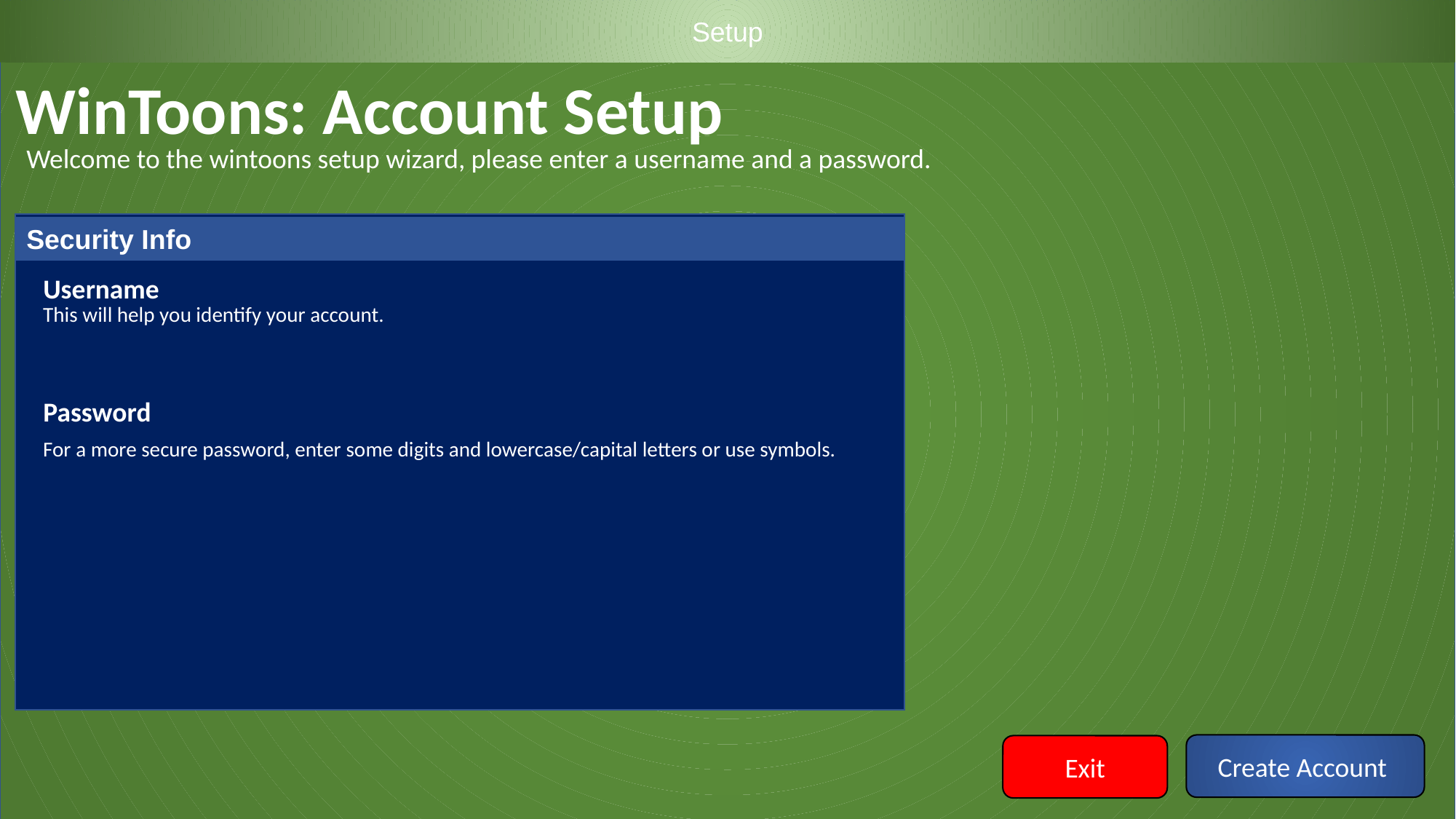

Setup
WinToons: Account Setup
Welcome to the wintoons setup wizard, please enter a username and a password.

Security Info
Username
This will help you identify your account.
Password
For a more secure password, enter some digits and lowercase/capital letters or use symbols.
Create Account
Exit